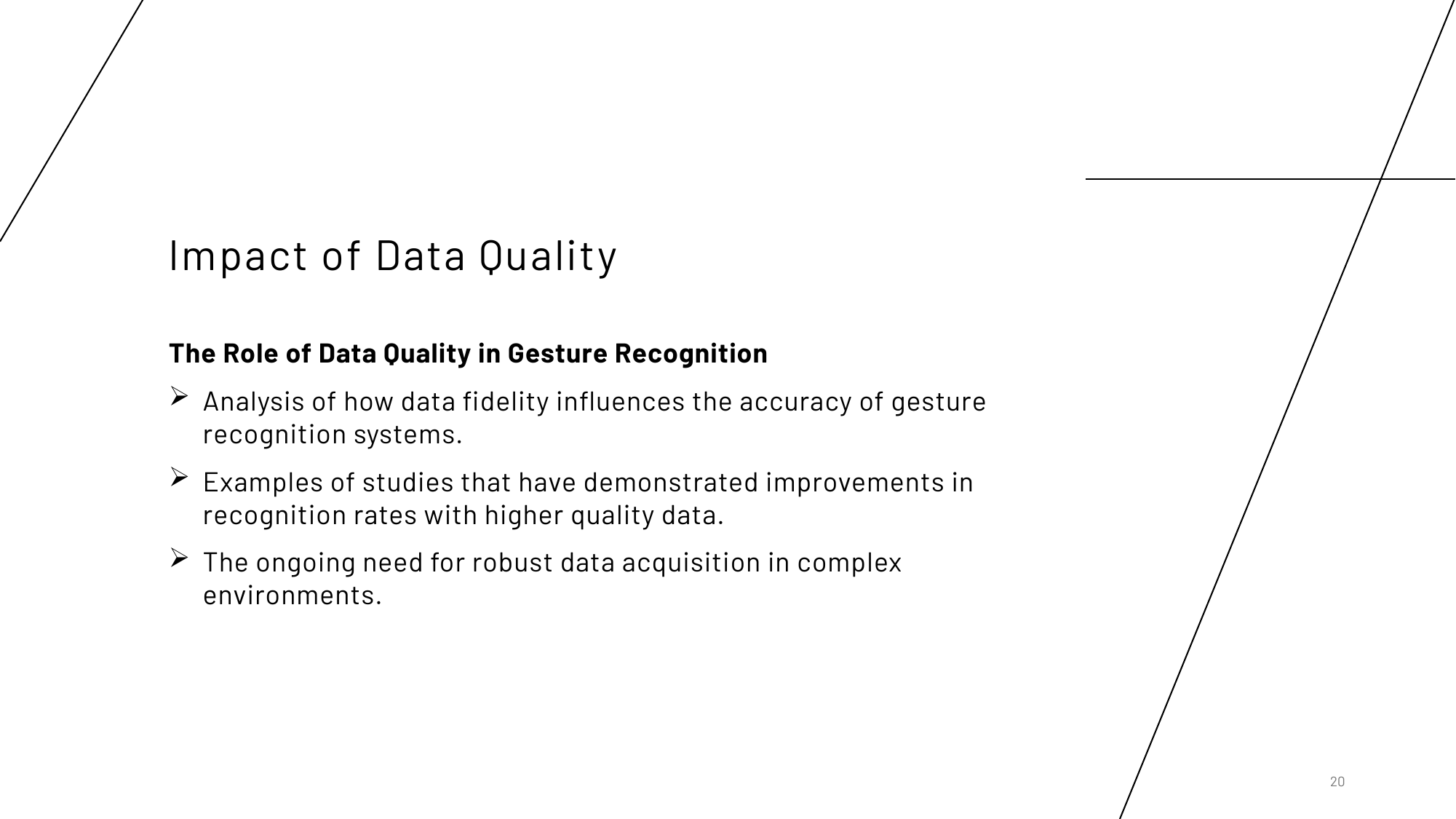

# Impact of Data Quality
The Role of Data Quality in Gesture Recognition
Analysis of how data fidelity influences the accuracy of gesture recognition systems.
Examples of studies that have demonstrated improvements in recognition rates with higher quality data.
The ongoing need for robust data acquisition in complex environments.
20